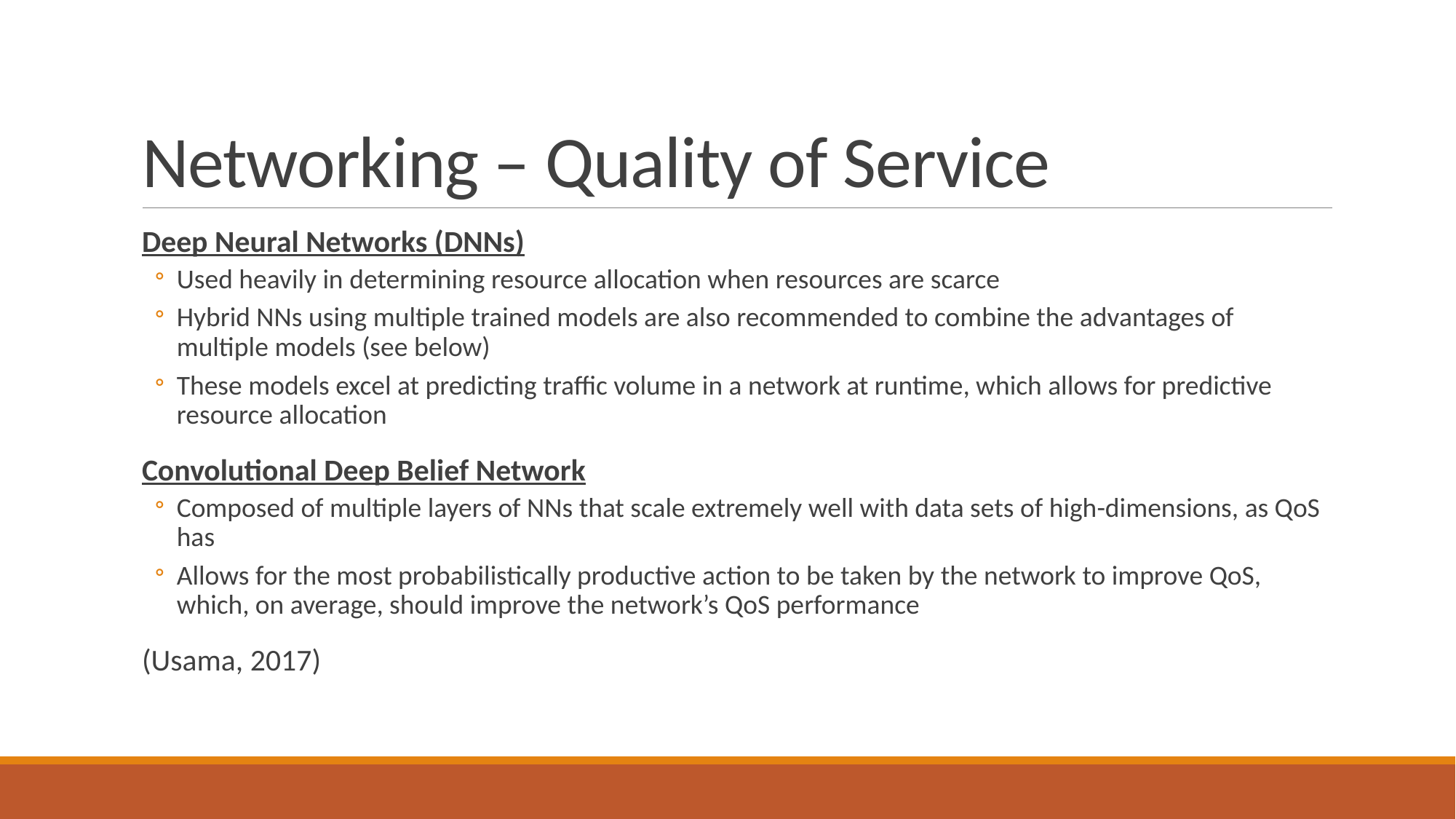

# Networking – Quality of Service
Deep Neural Networks (DNNs)
Used heavily in determining resource allocation when resources are scarce
Hybrid NNs using multiple trained models are also recommended to combine the advantages of multiple models (see below)
These models excel at predicting traffic volume in a network at runtime, which allows for predictive resource allocation
Convolutional Deep Belief Network
Composed of multiple layers of NNs that scale extremely well with data sets of high-dimensions, as QoS has
Allows for the most probabilistically productive action to be taken by the network to improve QoS, which, on average, should improve the network’s QoS performance
(Usama, 2017)